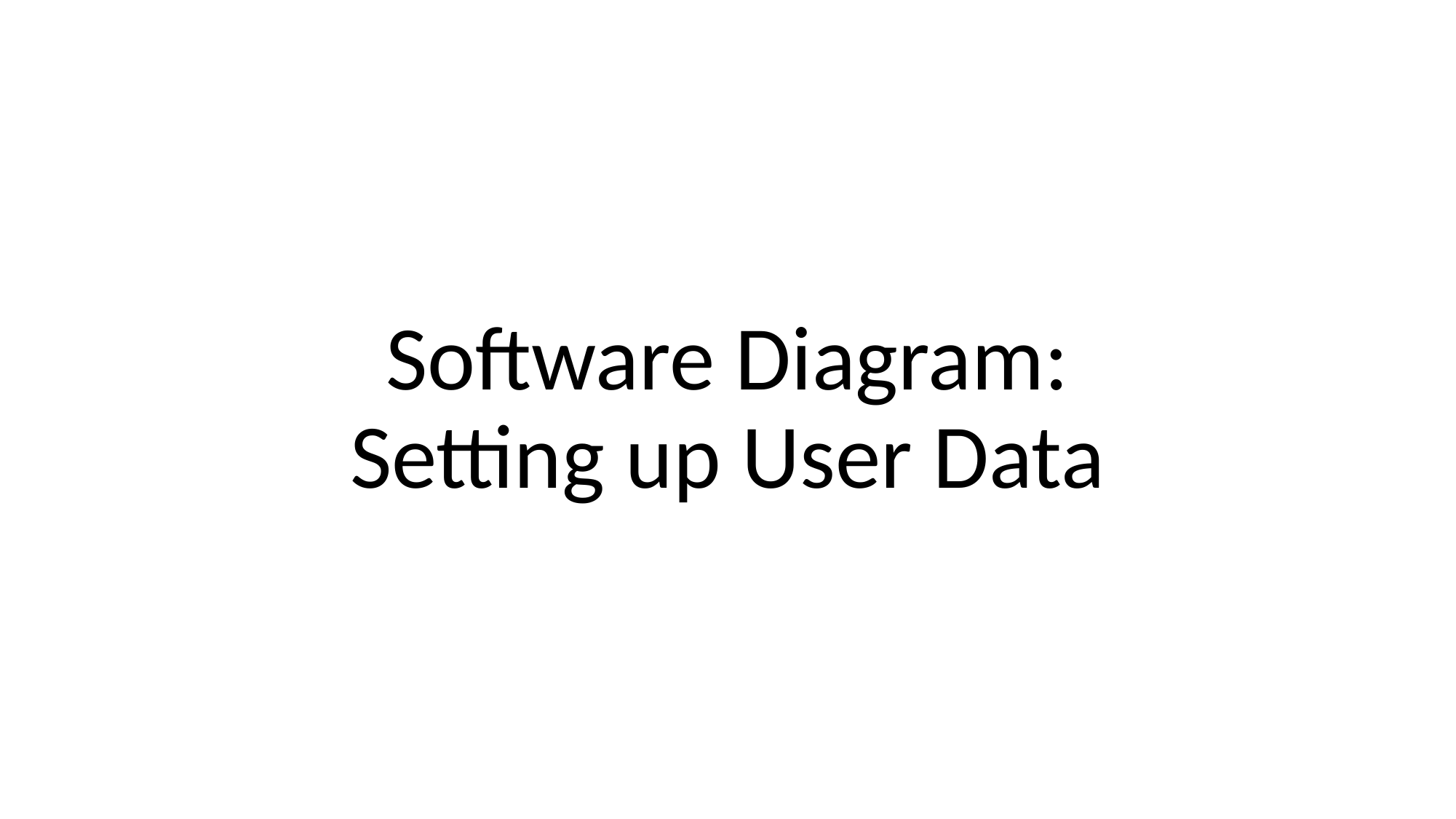

# Software Diagram: Setting up User Data